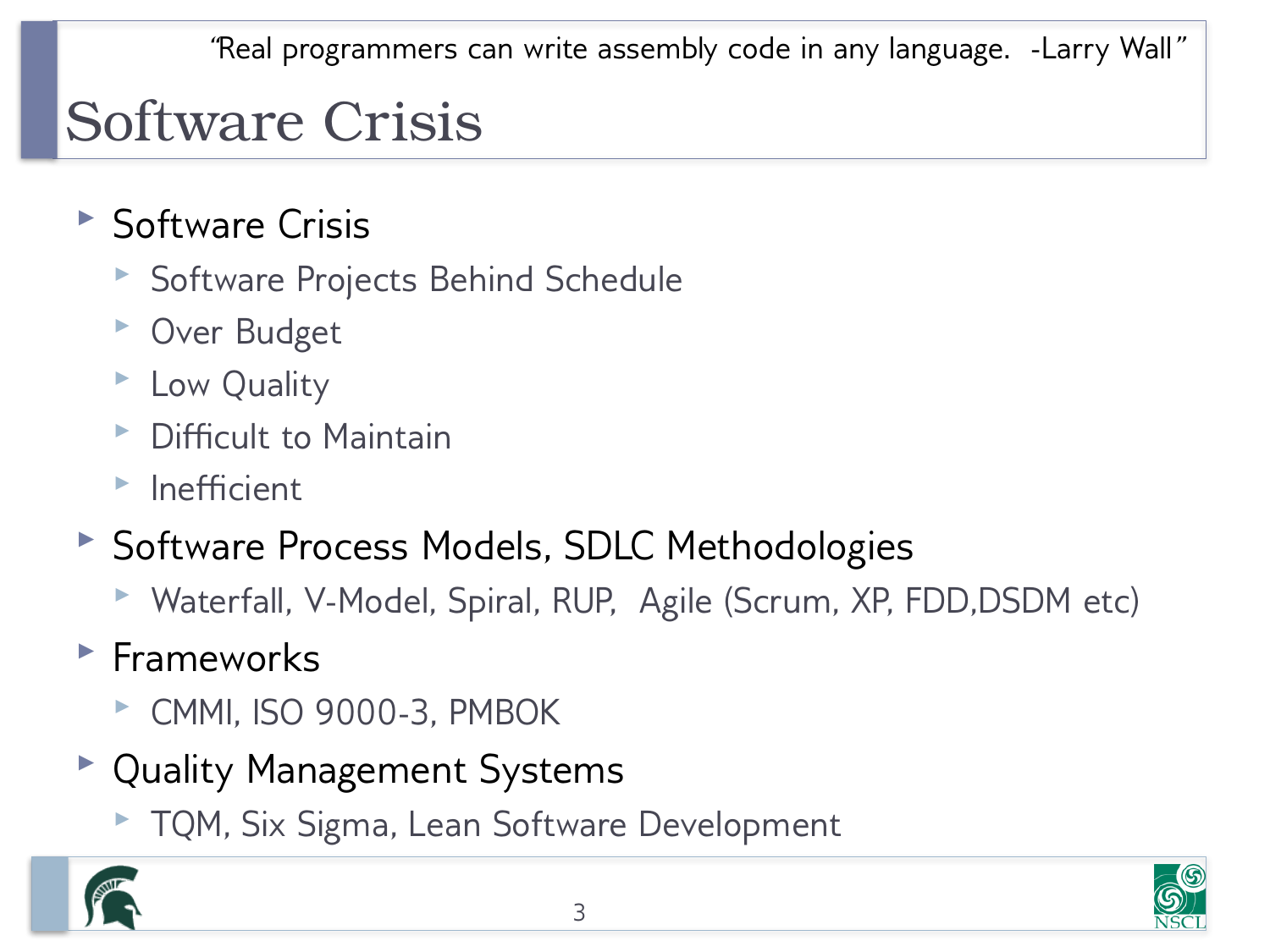

# Software Crisis
“Real programmers can write assembly code in any language.  -Larry Wall”
Software Crisis
Software Projects Behind Schedule
Over Budget
Low Quality
Difficult to Maintain
Inefficient
Software Process Models, SDLC Methodologies
Waterfall, V-Model, Spiral, RUP,  Agile (Scrum, XP, FDD,DSDM etc)
Frameworks
CMMI, ISO 9000-3, PMBOK
Quality Management Systems
TQM, Six Sigma, Lean Software Development

3